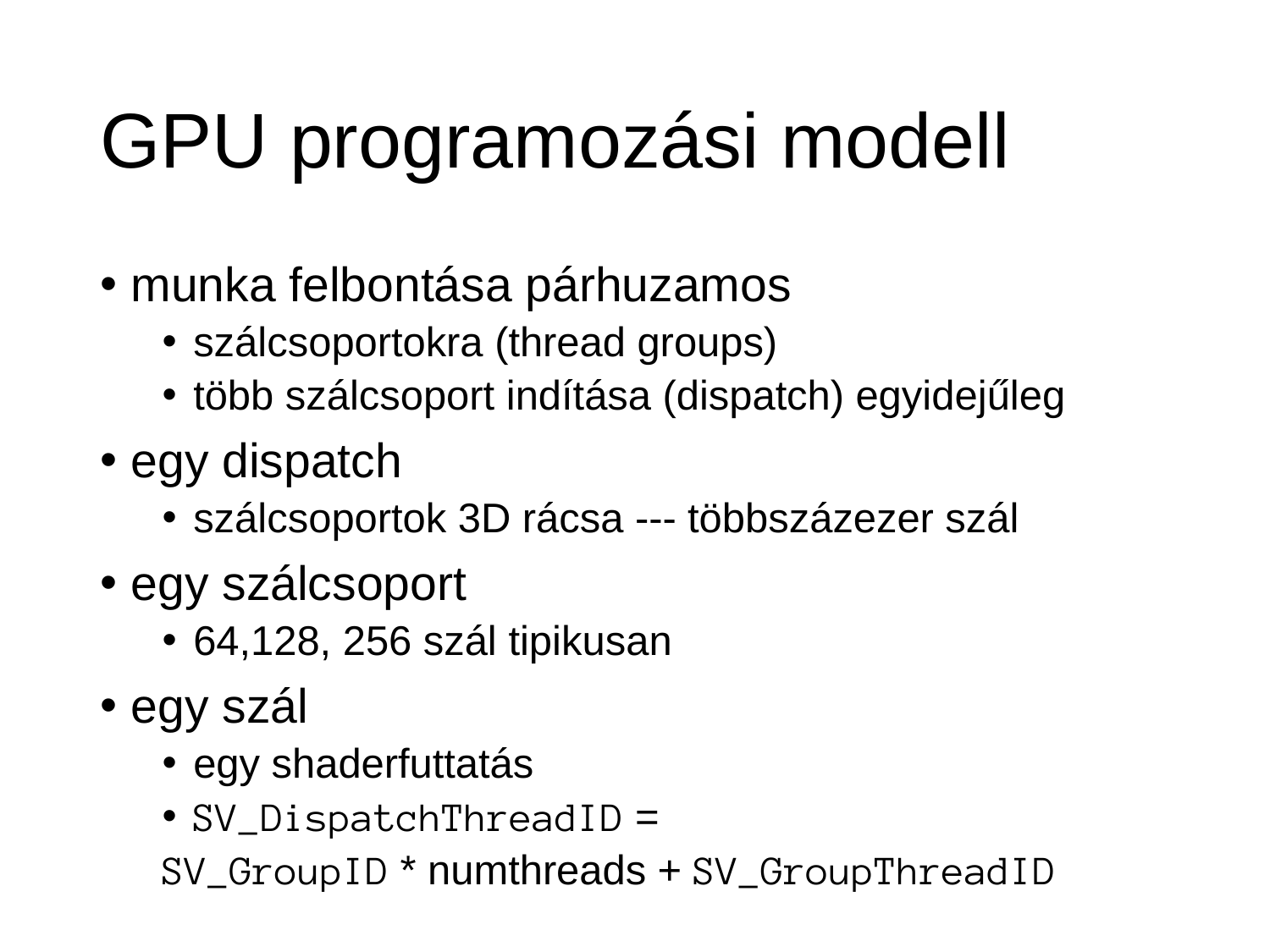

# GPU programozási modell
munka felbontása párhuzamos
szálcsoportokra (thread groups)
több szálcsoport indítása (dispatch) egyidejűleg
egy dispatch
szálcsoportok 3D rácsa --- többszázezer szál
egy szálcsoport
64,128, 256 szál tipikusan
egy szál
egy shaderfuttatás
SV_DispatchThreadID =
	SV_GroupID * numthreads + SV_GroupThreadID